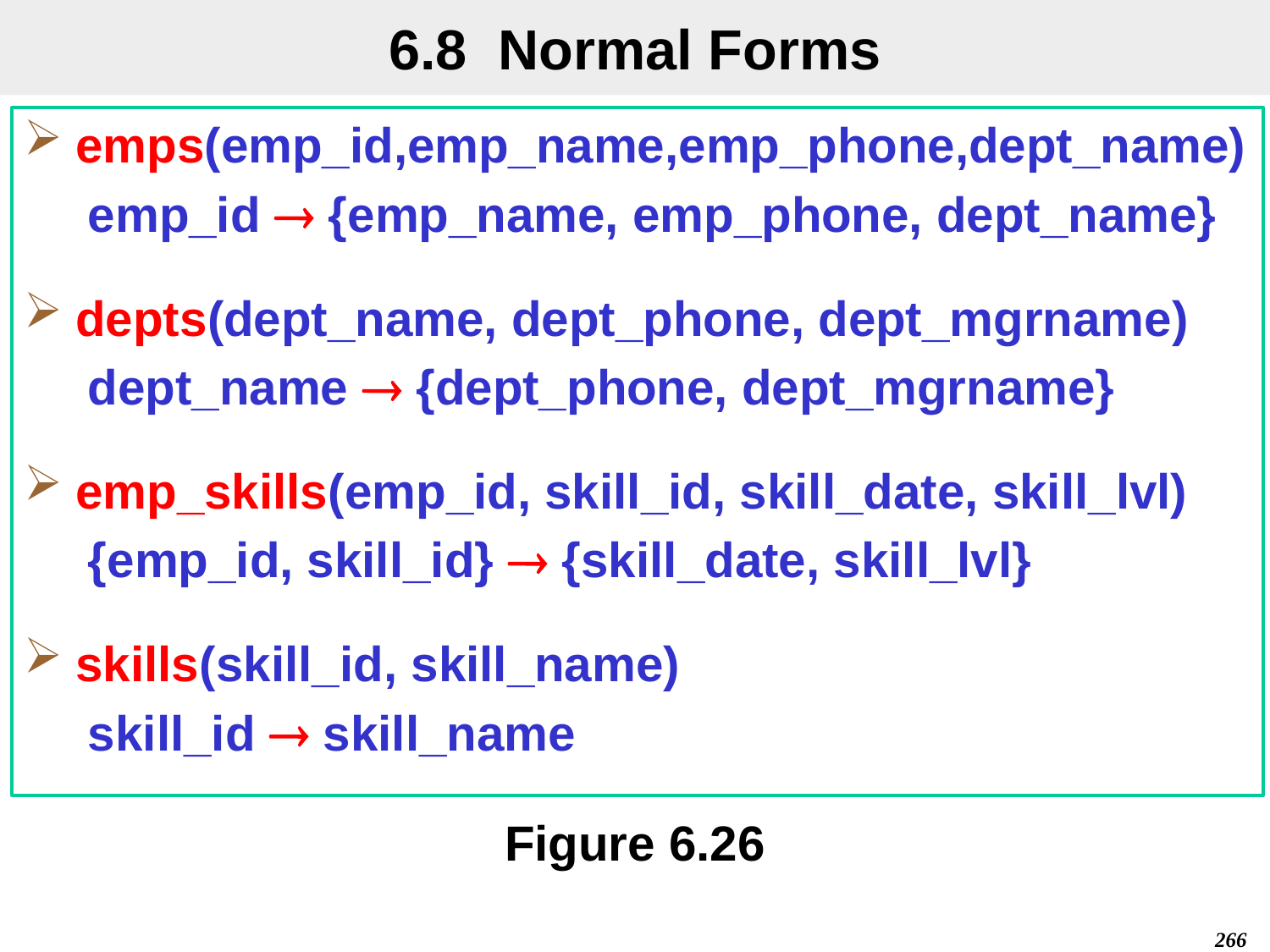

# 6.8  Normal Forms
emps(emp_id,emp_name,emp_phone,dept_name)
emp_id → {emp_name, emp_phone, dept_name}

depts(dept_name, dept_phone, dept_mgrname)
dept_name → {dept_phone, dept_mgrname}

emp_skills(emp_id, skill_id, skill_date, skill_lvl)
{emp_id, skill_id} → {skill_date, skill_lvl}

skills(skill_id, skill_name)
skill_id → skill_name
Figure 6.26
266